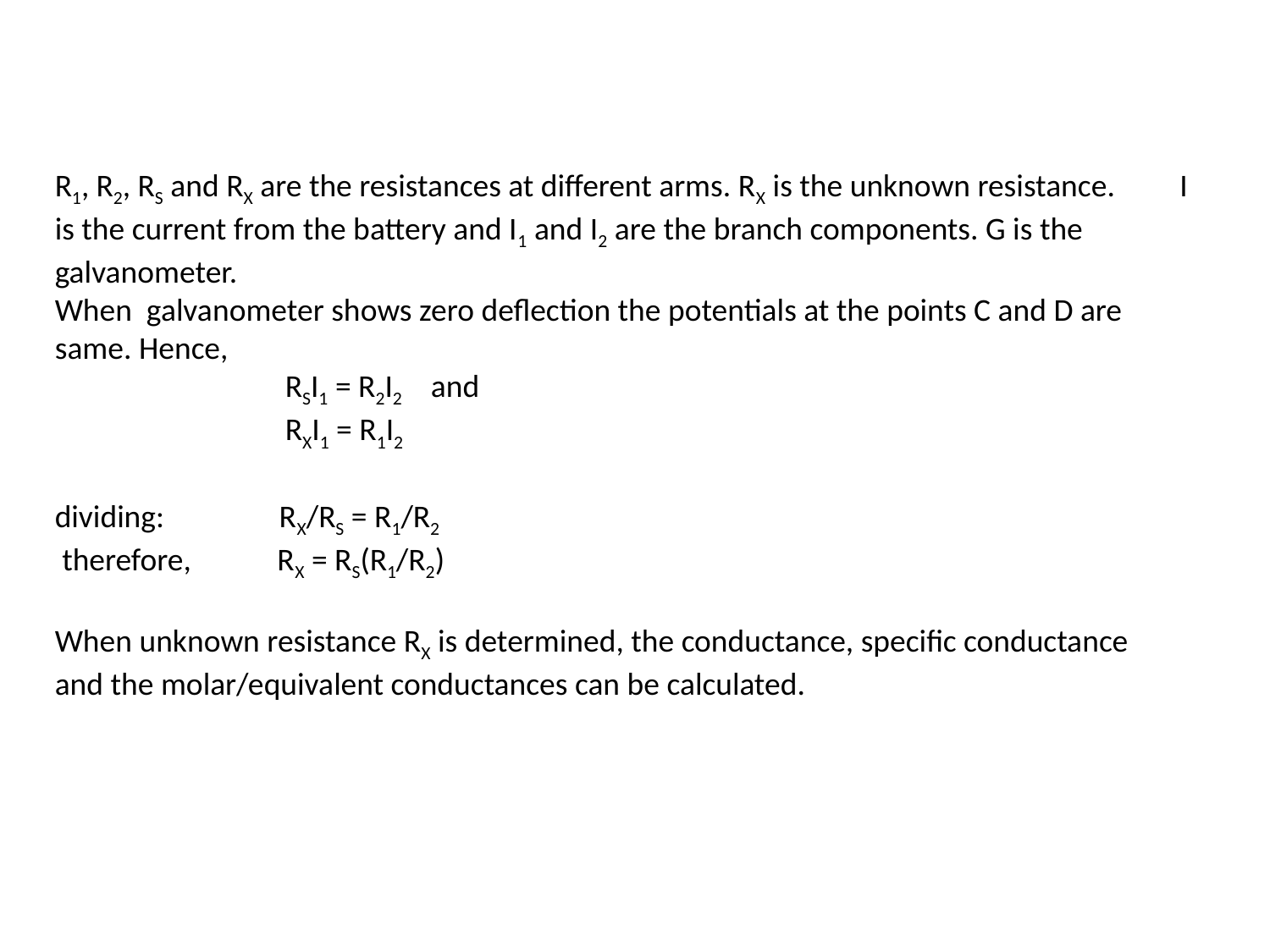

R1, R2, RS and RX are the resistances at different arms. RX is the unknown resistance.         I is the current from the battery and I1 and I2 are the branch components. G is the galvanometer.
When  galvanometer shows zero deflection the potentials at the points C and D are same. Hence,
                                RSI1 = R2I2    and
                                RXI1 = R1I2

dividing:                RX/RS = R1/R2
 therefore,            RX = RS(R1/R2)

When unknown resistance RX is determined, the conductance, specific conductance
and the molar/equivalent conductances can be calculated.